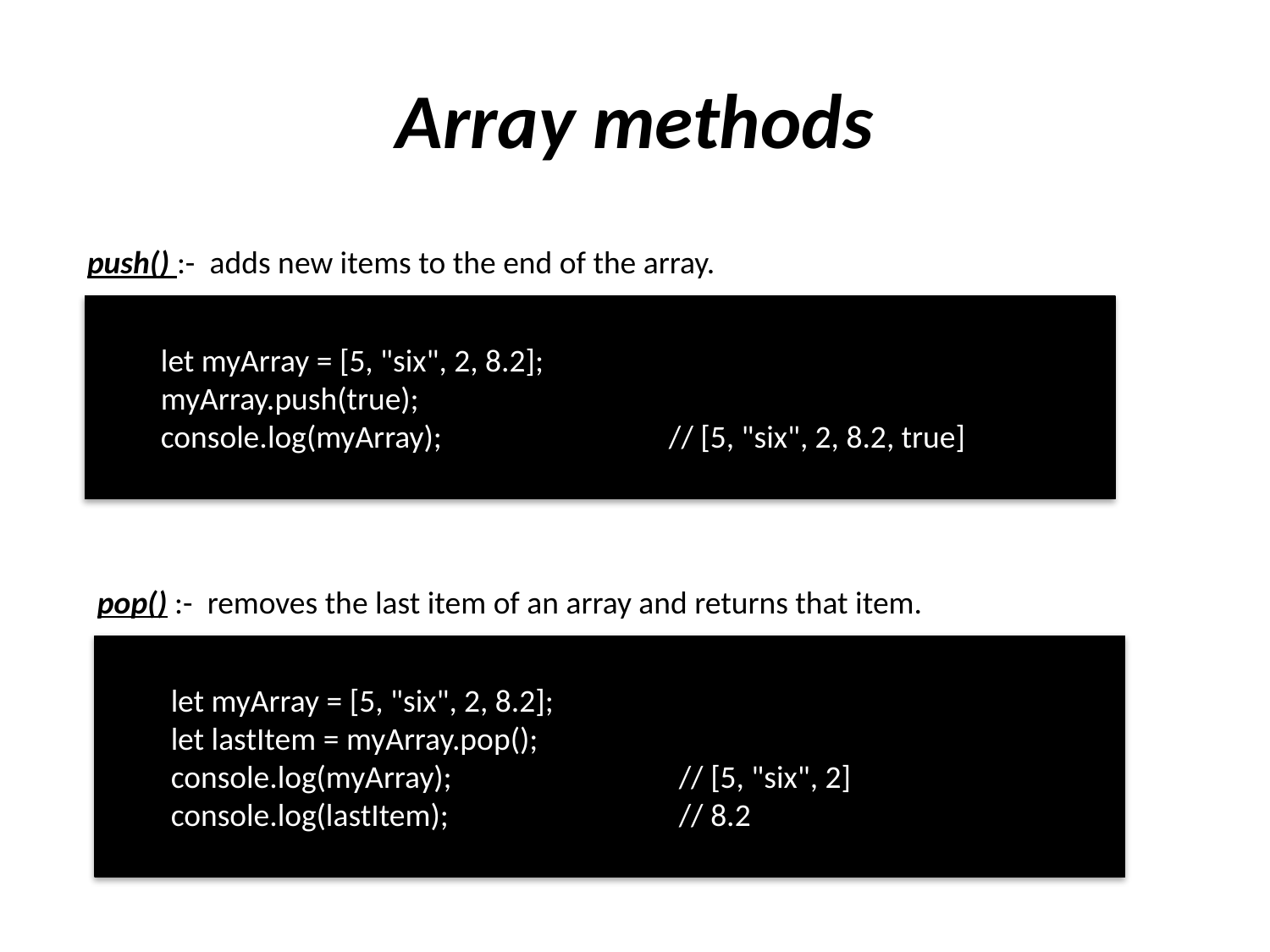

# Array methods
push() :-  adds new items to the end of the array.

let myArray = [5, "six", 2, 8.2];
myArray.push(true);
console.log(myArray);  		// [5, "six", 2, 8.2, true]

pop() :-  removes the last item of an array and returns that item.

let myArray = [5, "six", 2, 8.2];
let lastItem = myArray.pop();
console.log(myArray);  		// [5, "six", 2]
console.log(lastItem);  		// 8.2